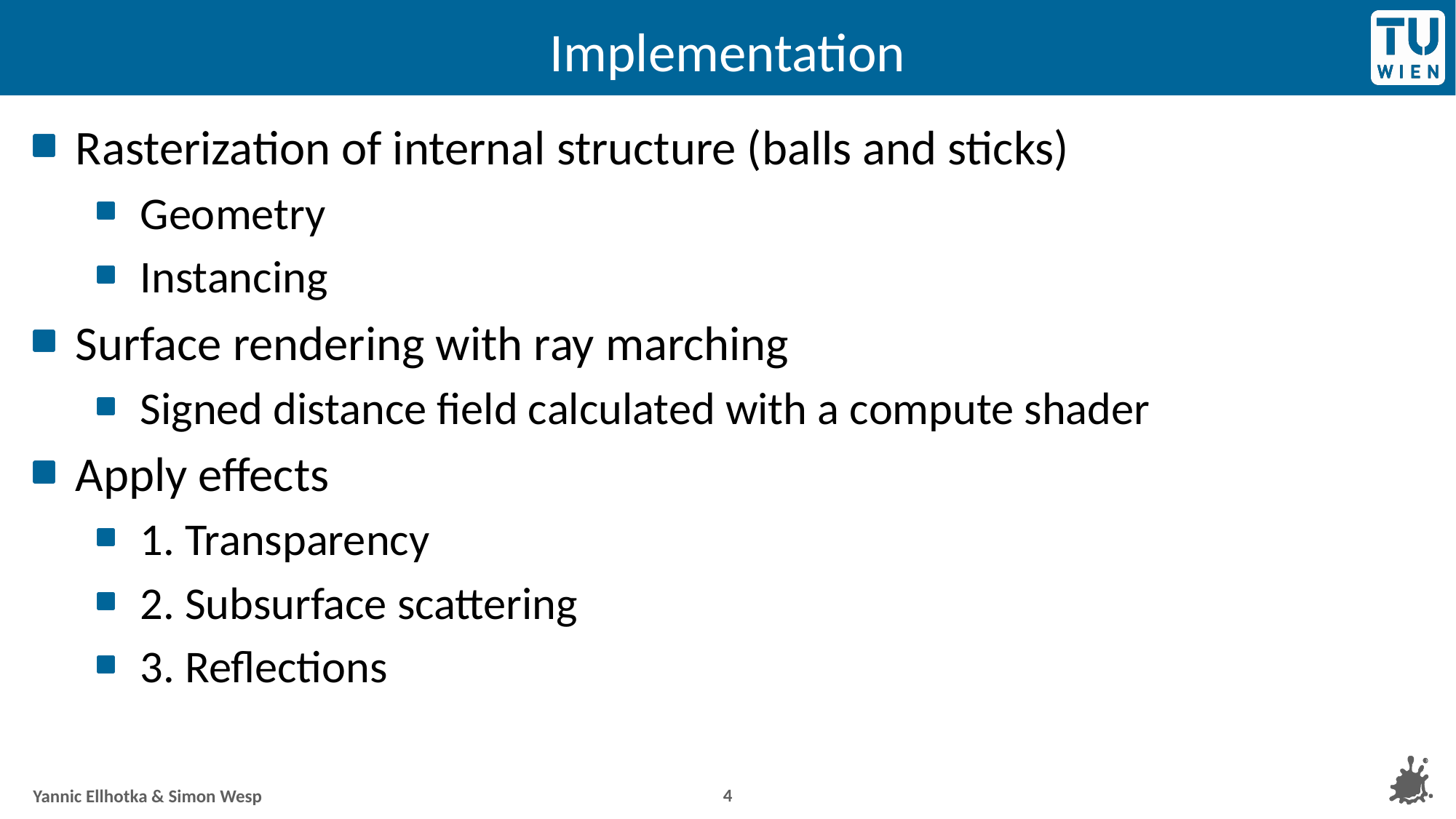

# Implementation
Rasterization of internal structure (balls and sticks)
Geometry
Instancing
Surface rendering with ray marching
Signed distance field calculated with a compute shader
Apply effects
1. Transparency
2. Subsurface scattering
3. Reflections
4
Yannic Ellhotka & Simon Wesp